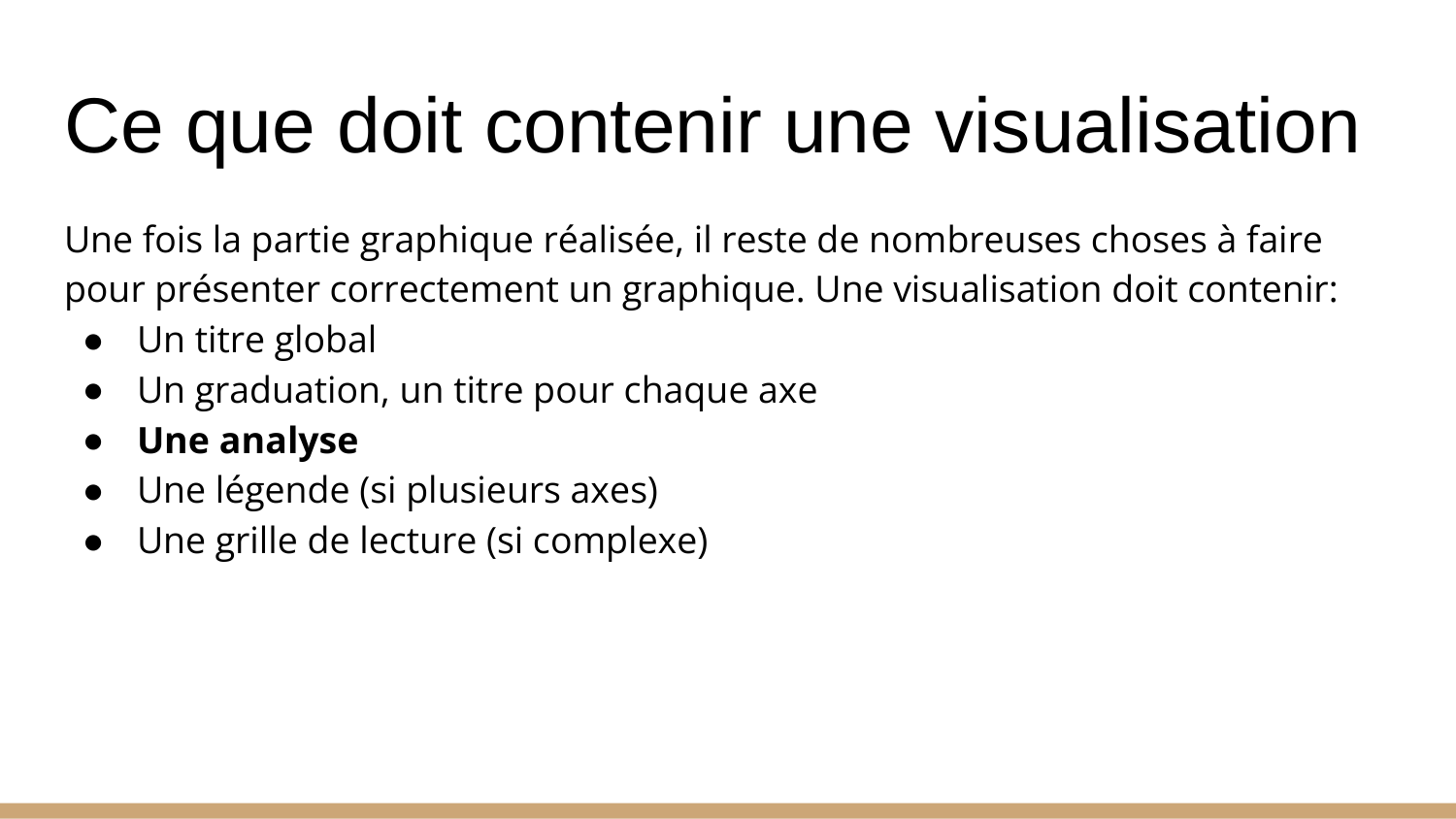

# Ce que doit contenir une visualisation
Une fois la partie graphique réalisée, il reste de nombreuses choses à faire pour présenter correctement un graphique. Une visualisation doit contenir:
Un titre global
Un graduation, un titre pour chaque axe
Une analyse
Une légende (si plusieurs axes)
Une grille de lecture (si complexe)